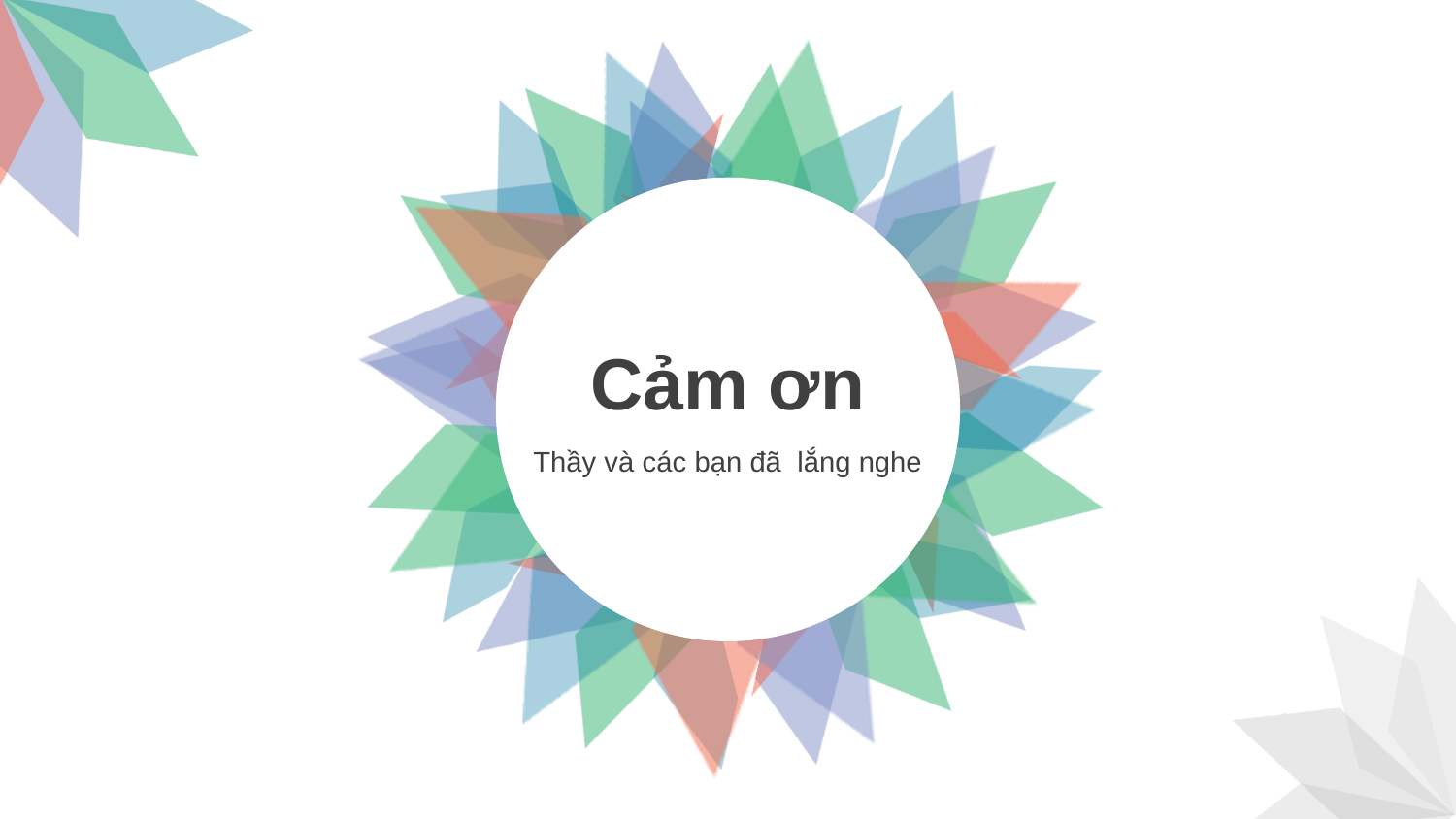

Cảm ơn
Thầy và các bạn đã  lắng nghe